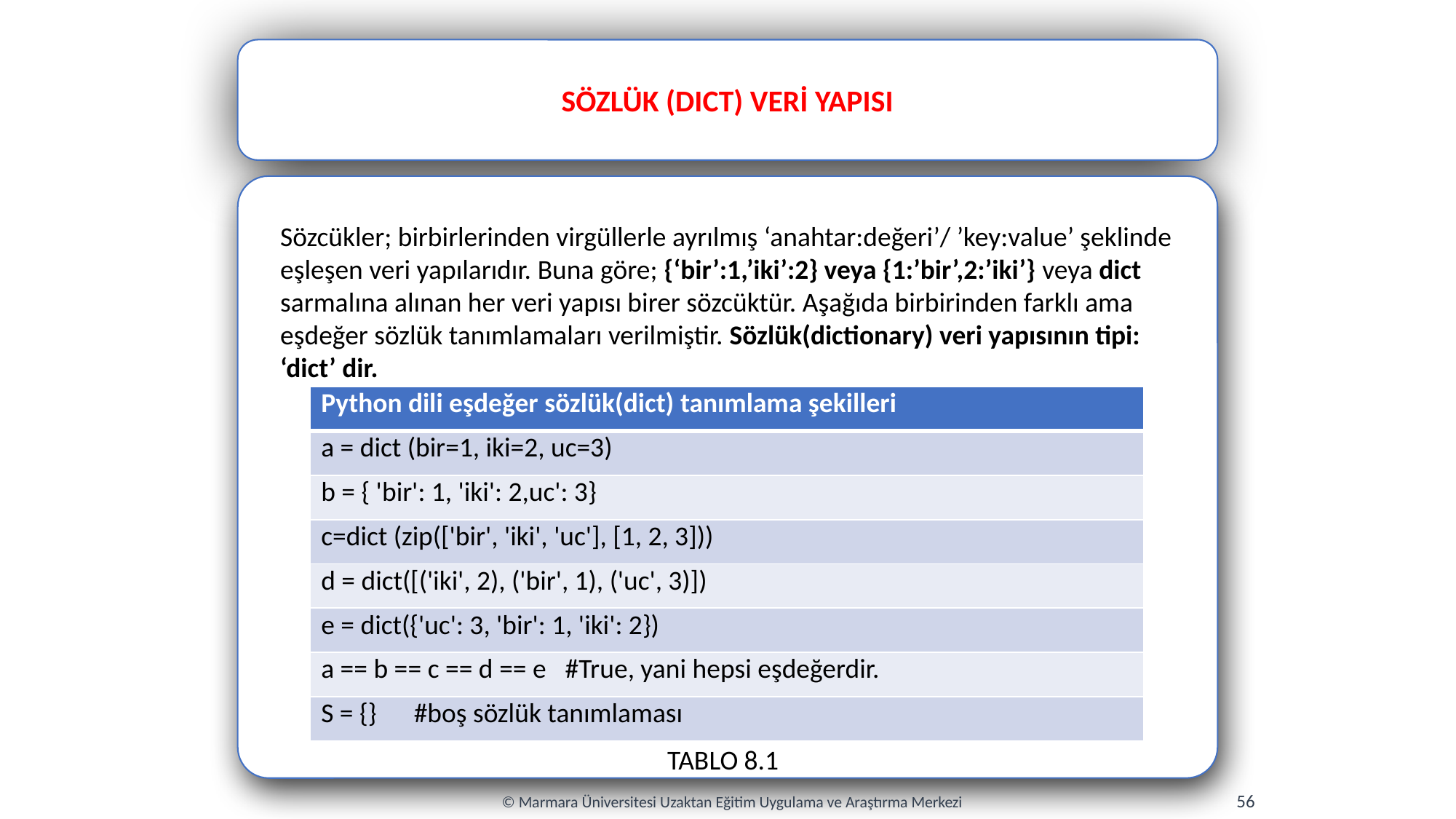

SÖZLÜK (DICT) VERİ YAPISI

Sözcükler; birbirlerinden virgüllerle ayrılmış ‘anahtar:değeri’/ ’key:value’ şeklinde eşleşen veri yapılarıdır. Buna göre; {‘bir’:1,’iki’:2} veya {1:’bir’,2:’iki’} veya dict sarmalına alınan her veri yapısı birer sözcüktür. Aşağıda birbirinden farklı ama eşdeğer sözlük tanımlamaları verilmiştir. Sözlük(dictionary) veri yapısının tipi: ‘dict’ dir.
| Python dili eşdeğer sözlük(dict) tanımlama şekilleri |
| --- |
| a = dict (bir=1, iki=2, uc=3) |
| b = { 'bir': 1, 'iki': 2,uc': 3} |
| c=dict (zip(['bir', 'iki', 'uc'], [1, 2, 3])) |
| d = dict([('iki', 2), ('bir', 1), ('uc', 3)]) |
| e = dict({'uc': 3, 'bir': 1, 'iki': 2}) |
| a == b == c == d == e #True, yani hepsi eşdeğerdir. |
| S = {} #boş sözlük tanımlaması |
TABLO 8.1
56
© Marmara Üniversitesi Uzaktan Eğitim Uygulama ve Araştırma Merkezi